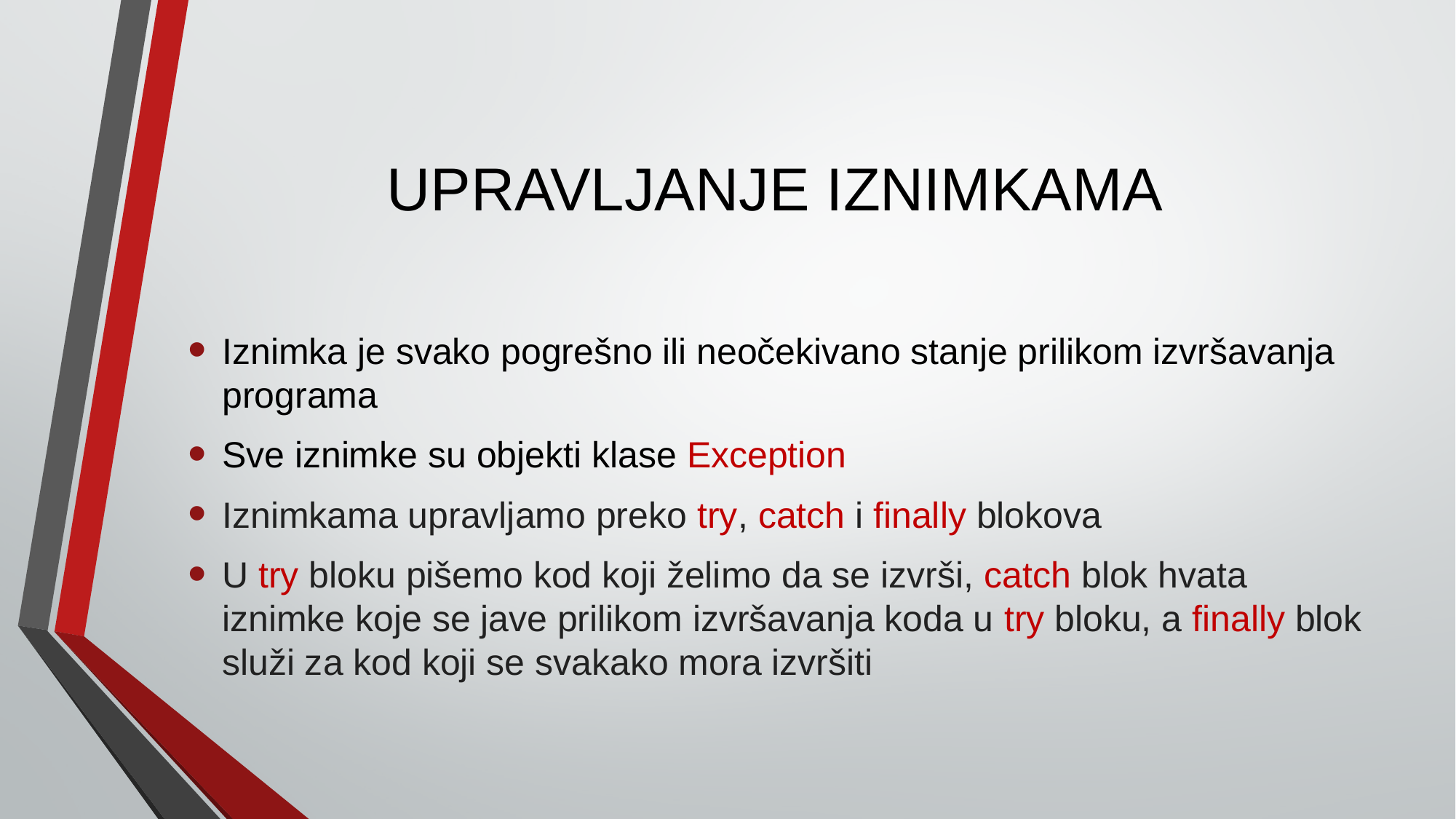

# UPRAVLJANJE IZNIMKAMA
Iznimka je svako pogrešno ili neočekivano stanje prilikom izvršavanja programa
Sve iznimke su objekti klase Exception
Iznimkama upravljamo preko try, catch i finally blokova
U try bloku pišemo kod koji želimo da se izvrši, catch blok hvata iznimke koje se jave prilikom izvršavanja koda u try bloku, a finally blok služi za kod koji se svakako mora izvršiti